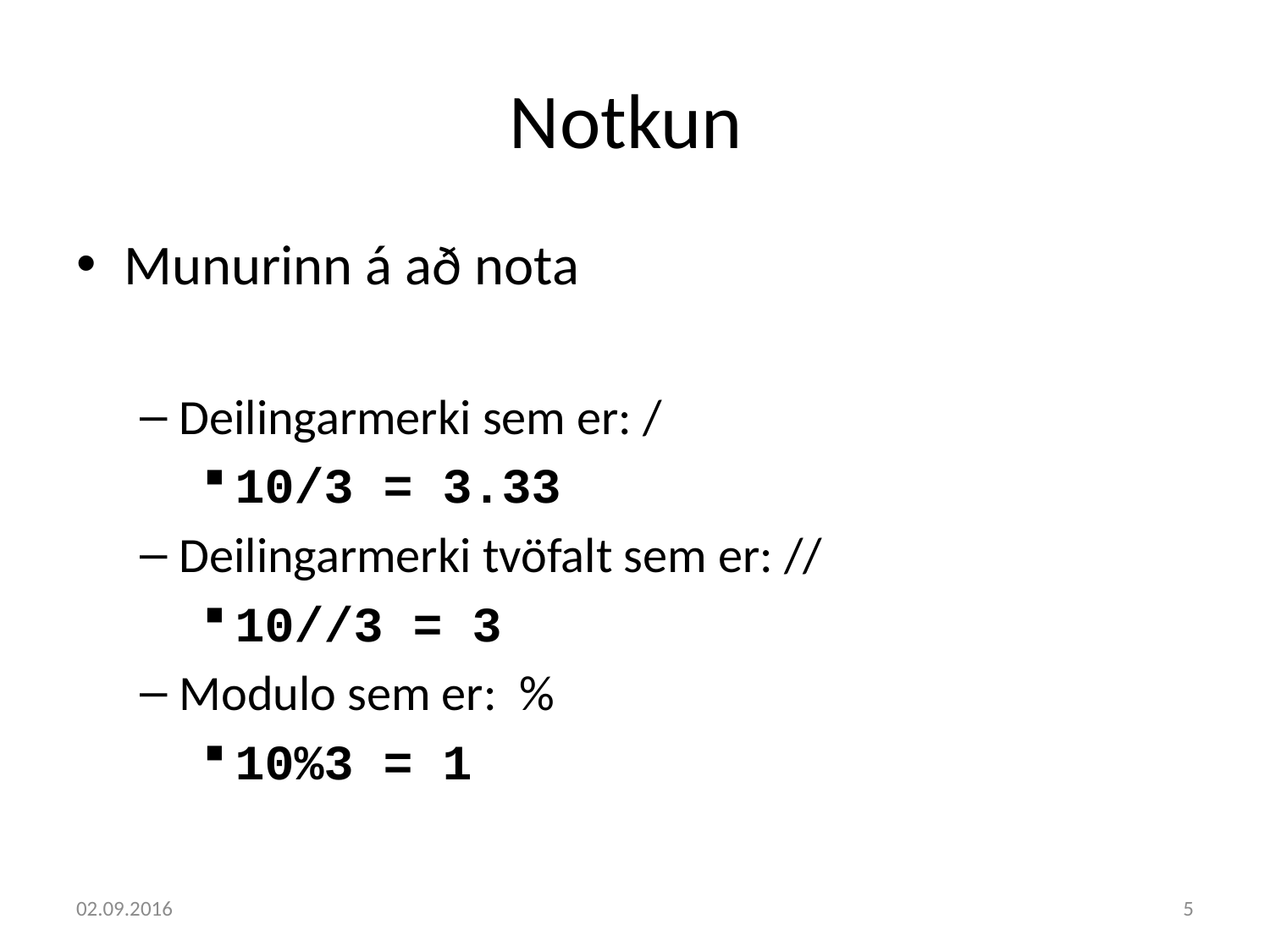

# Notkun
Munurinn á að nota

Deilingarmerki sem er: /
10/3 = 3.33
Deilingarmerki tvöfalt sem er: //
10//3 = 3
Modulo sem er:  %
10%3 = 1

02.09.2016
5